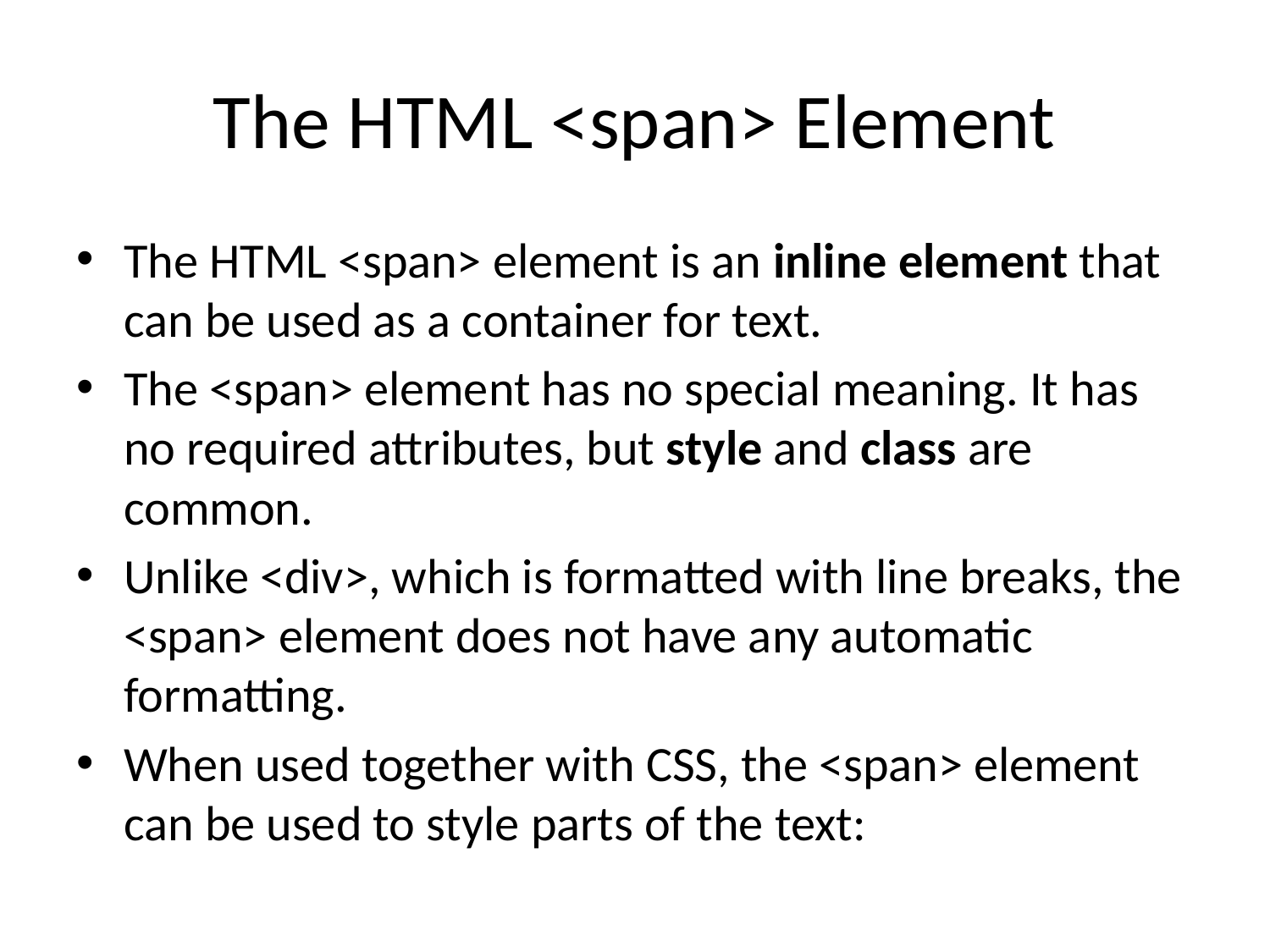

# The HTML <span> Element
The HTML <span> element is an inline element that can be used as a container for text.
The <span> element has no special meaning. It has no required attributes, but style and class are common.
Unlike <div>, which is formatted with line breaks, the <span> element does not have any automatic formatting.
When used together with CSS, the <span> element can be used to style parts of the text: